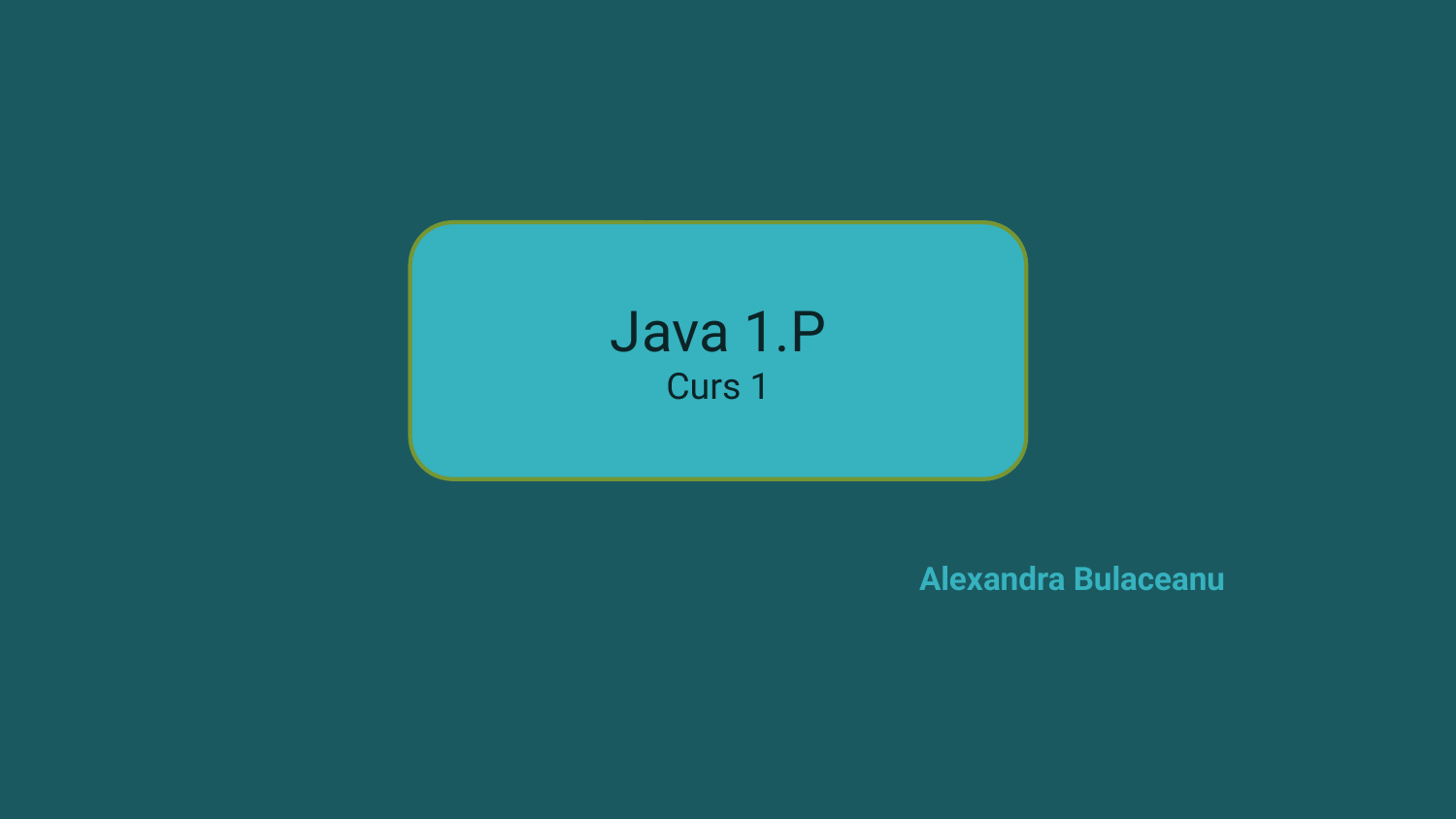

# Java 1 A
Java 1.P
Curs 1
Alexandra Bulaceanu